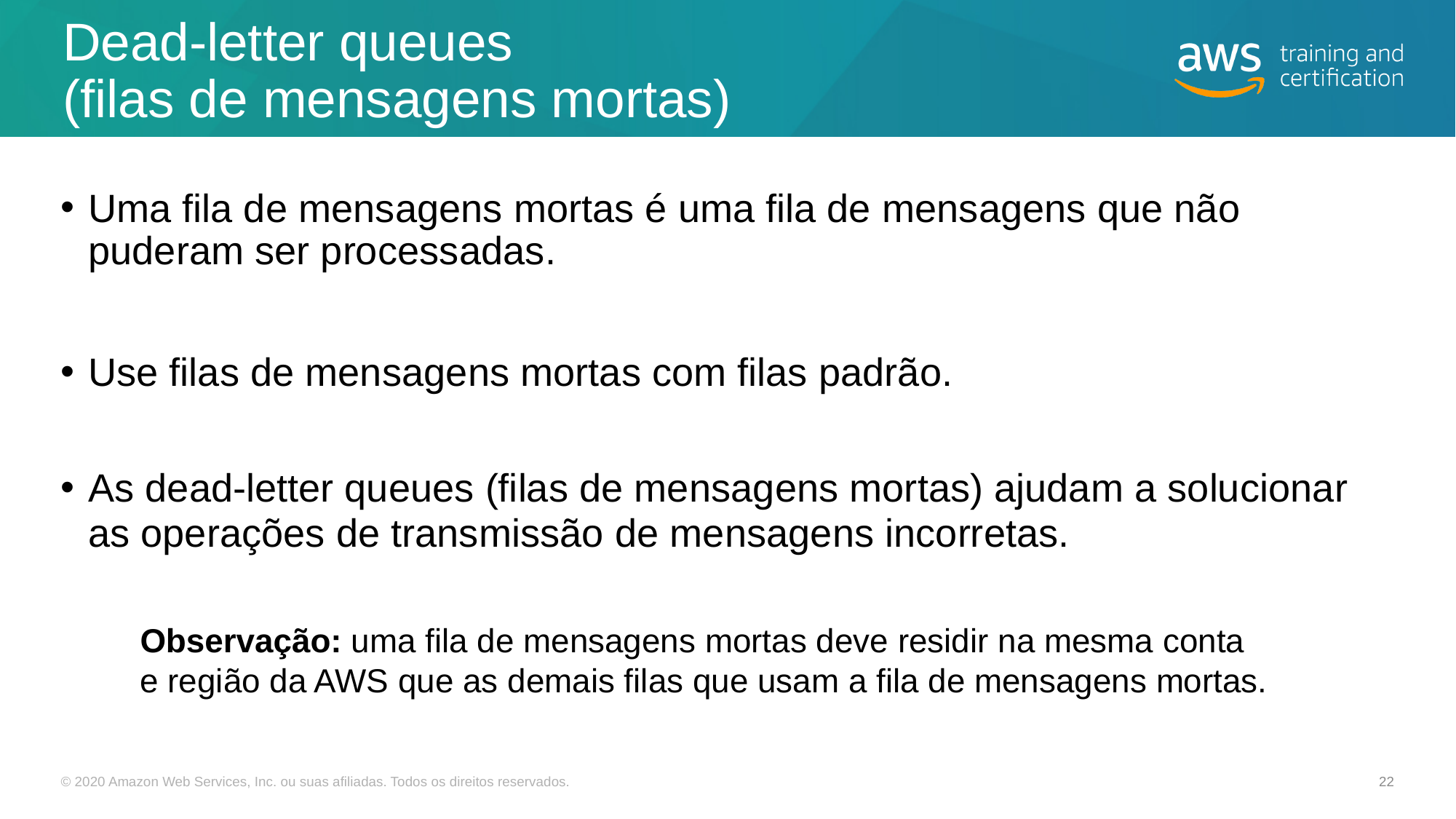

# Dead-letter queues (filas de mensagens mortas)
Uma fila de mensagens mortas é uma fila de mensagens que não puderam ser processadas.

Use filas de mensagens mortas com filas padrão.

As dead-letter queues (filas de mensagens mortas) ajudam a solucionar as operações de transmissão de mensagens incorretas.

Observação: uma fila de mensagens mortas deve residir na mesma conta
e região da AWS que as demais filas que usam a fila de mensagens mortas.
© 2020 Amazon Web Services, Inc. ou suas afiliadas. Todos os direitos reservados.
22